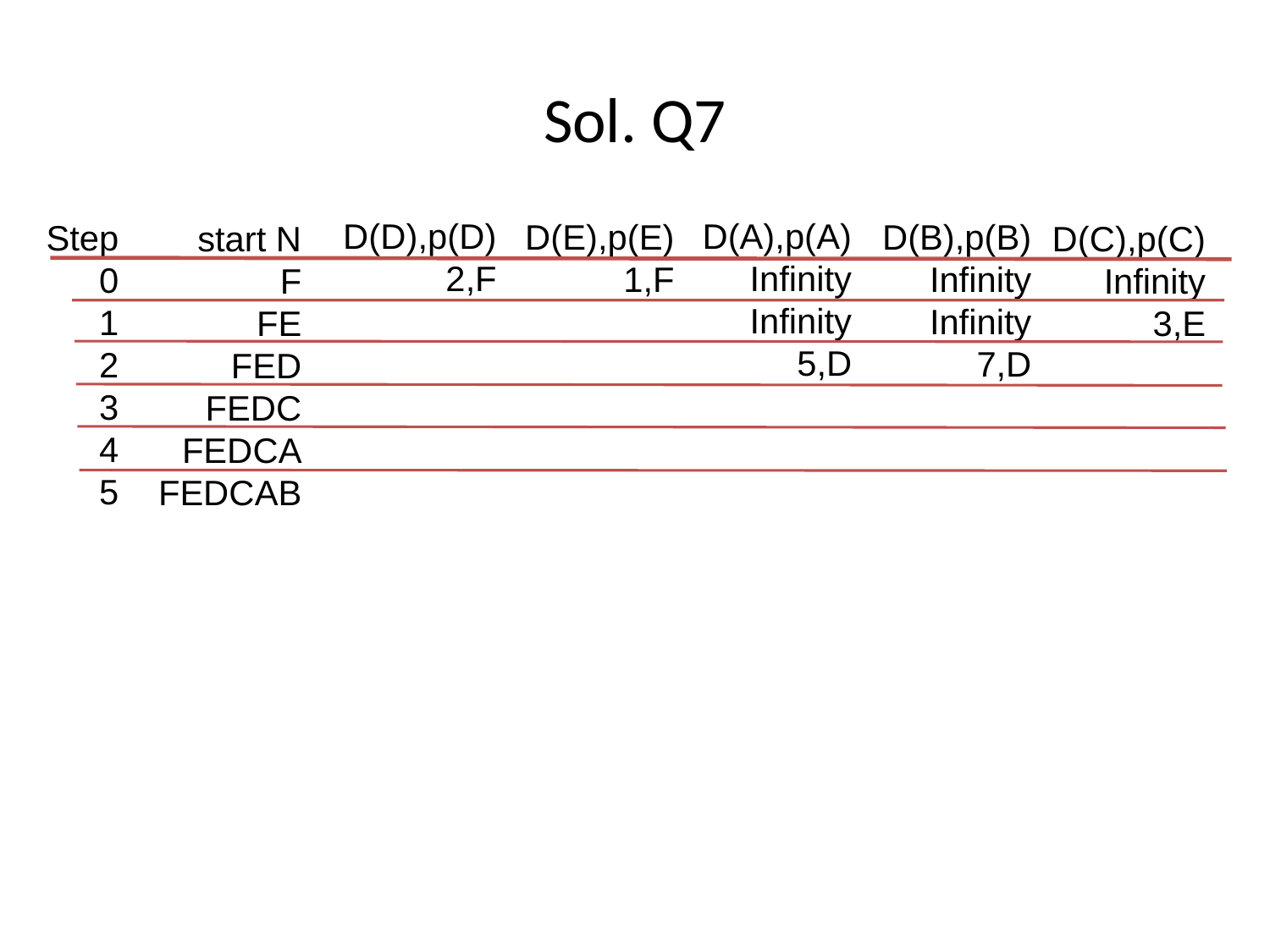

# Sol. Q7
D(D),p(D)
2,F

D(A),p(A)
Infinity
Infinity
5,D
D(E),p(E)
1,F
D(B),p(B)
Infinity
Infinity
7,D
Step
0
1
2
3
4
5
start N
F
FE
FED
FEDC
FEDCA
FEDCAB

D(C),p(C)
Infinity
3,E